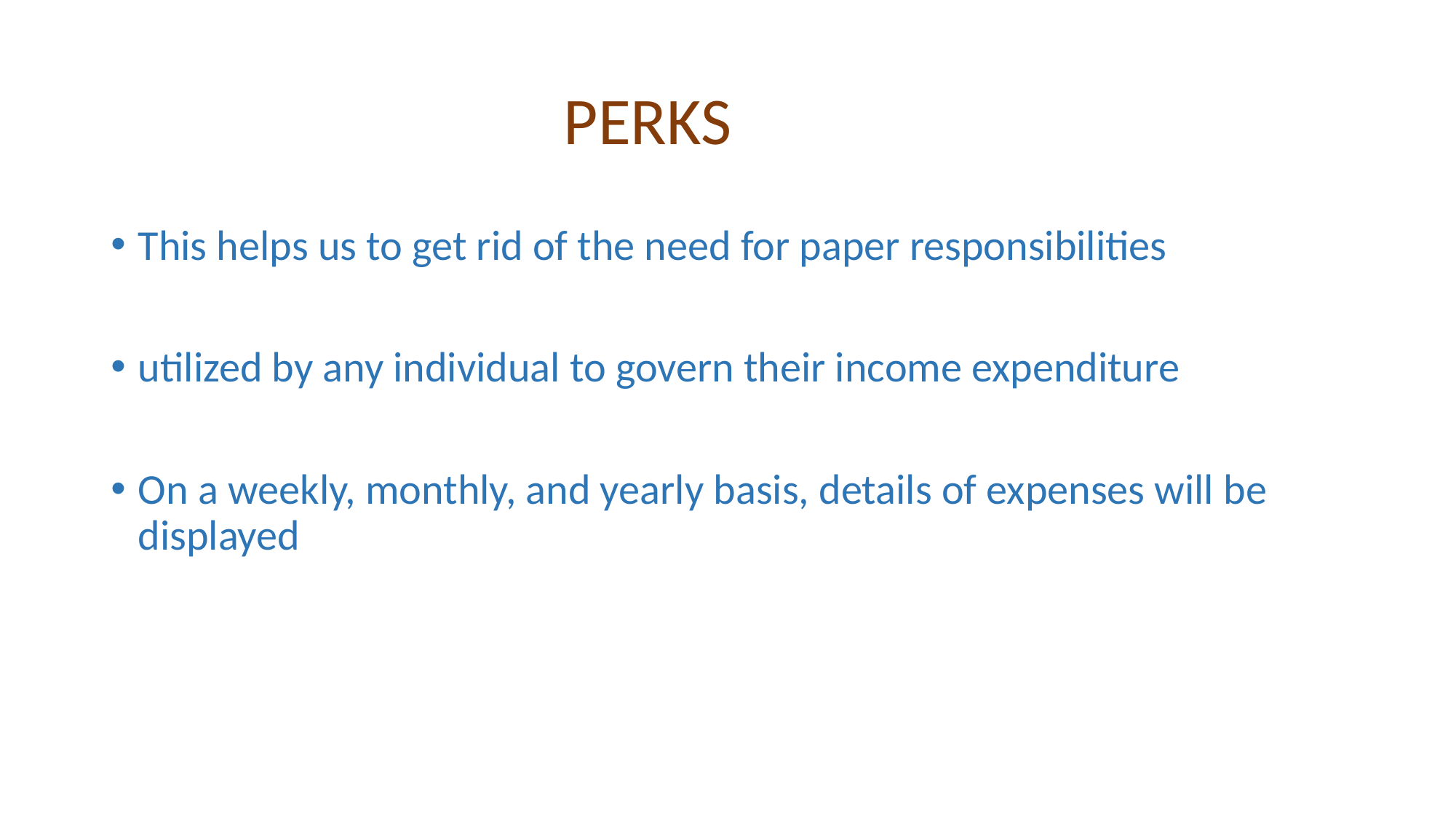

# PERKS
This helps us to get rid of the need for paper responsibilities

utilized by any individual to govern their income expenditure

On a weekly, monthly, and yearly basis, details of expenses will be displayed